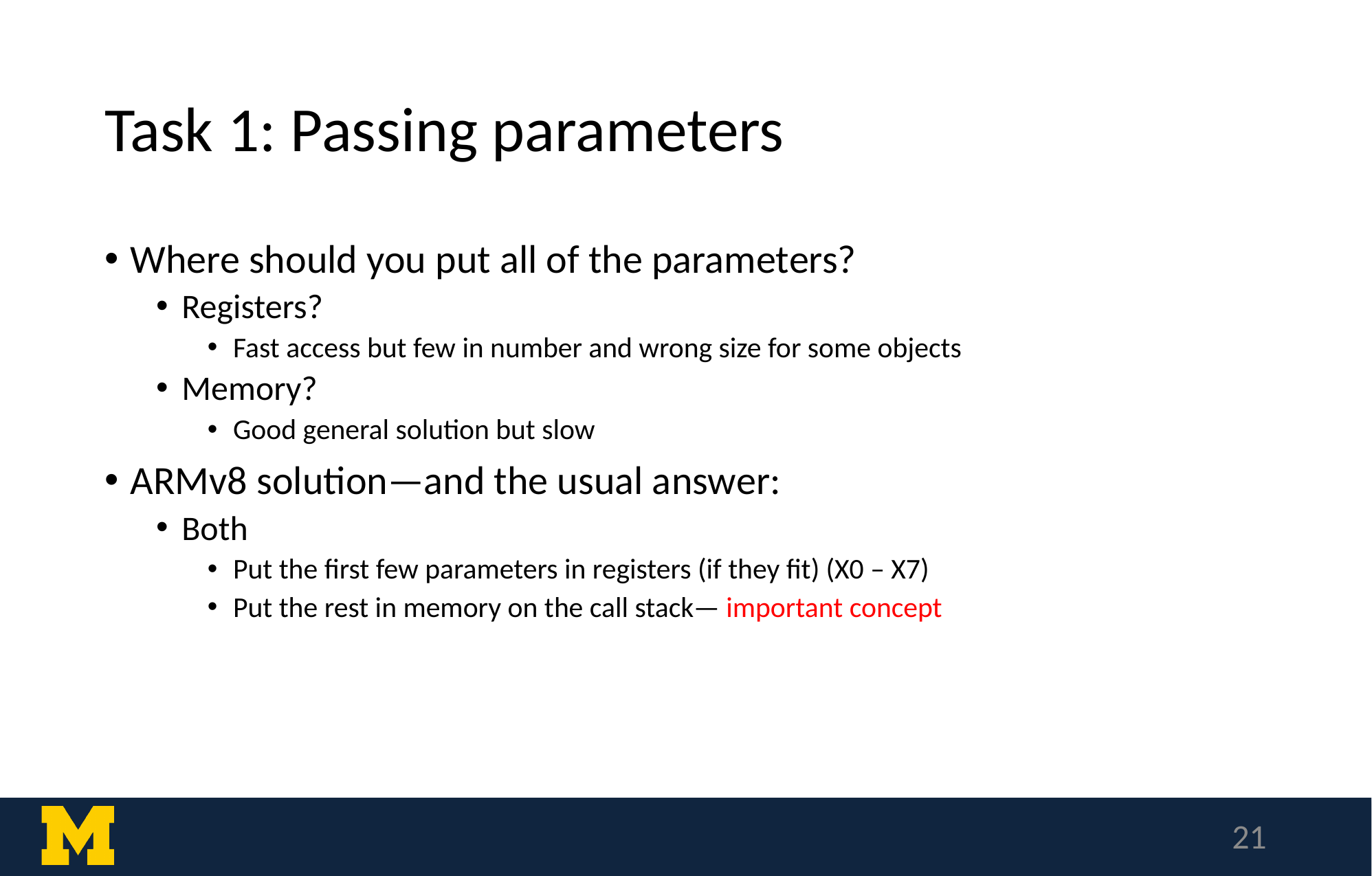

# Task 1: Passing parameters
Where should you put all of the parameters?
Registers?
Fast access but few in number and wrong size for some objects
Memory?
Good general solution but slow
ARMv8 solution—and the usual answer:
Both
Put the first few parameters in registers (if they fit) (X0 – X7)
Put the rest in memory on the call stack— important concept

21